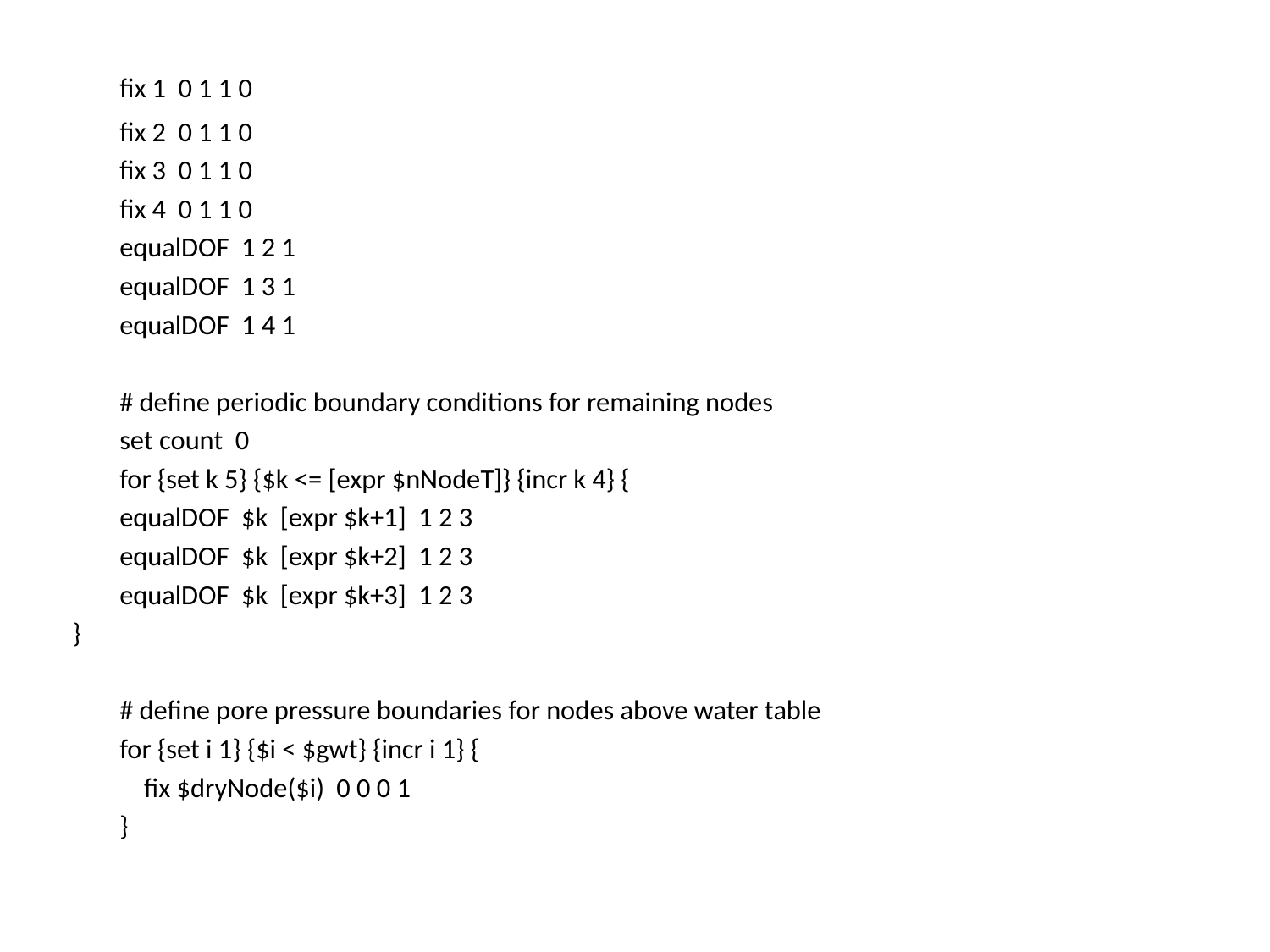

fix 1  0 1 1 0
	fix 2  0 1 1 0
	fix 3  0 1 1 0
	fix 4  0 1 1 0
	equalDOF  1 2 1
	equalDOF  1 3 1
	equalDOF  1 4 1

	# define periodic boundary conditions for remaining nodes
	set count  0
	for {set k 5} {$k <= [expr $nNodeT]} {incr k 4} {
		equalDOF  $k  [expr $k+1]  1 2 3
		equalDOF  $k  [expr $k+2]  1 2 3
		equalDOF  $k  [expr $k+3]  1 2 3
}

	# define pore pressure boundaries for nodes above water table
	for {set i 1} {$i < $gwt} {incr i 1} {
	    fix $dryNode($i)  0 0 0 1
	}